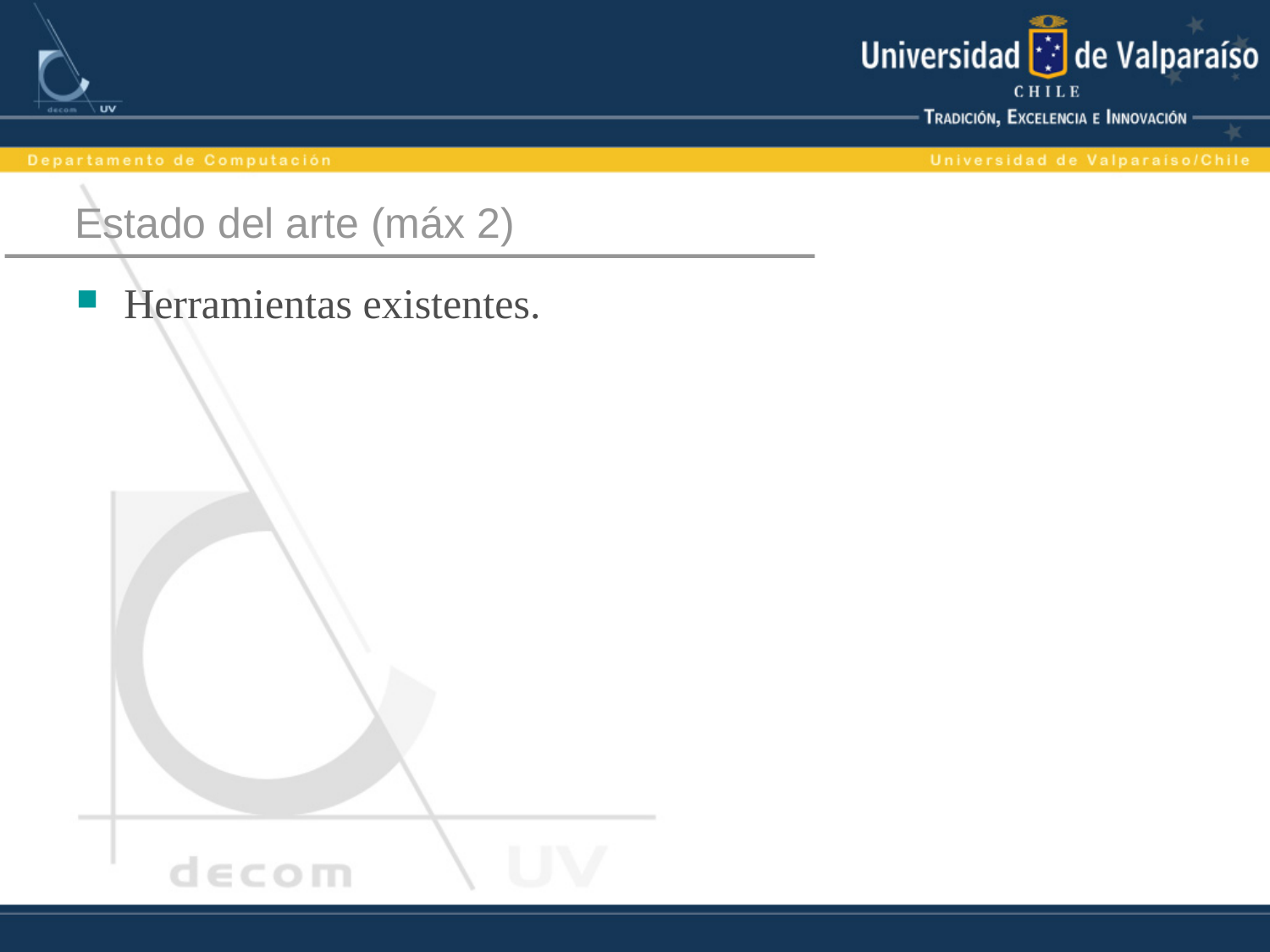

# Estado del arte (máx 2)
Herramientas existentes.